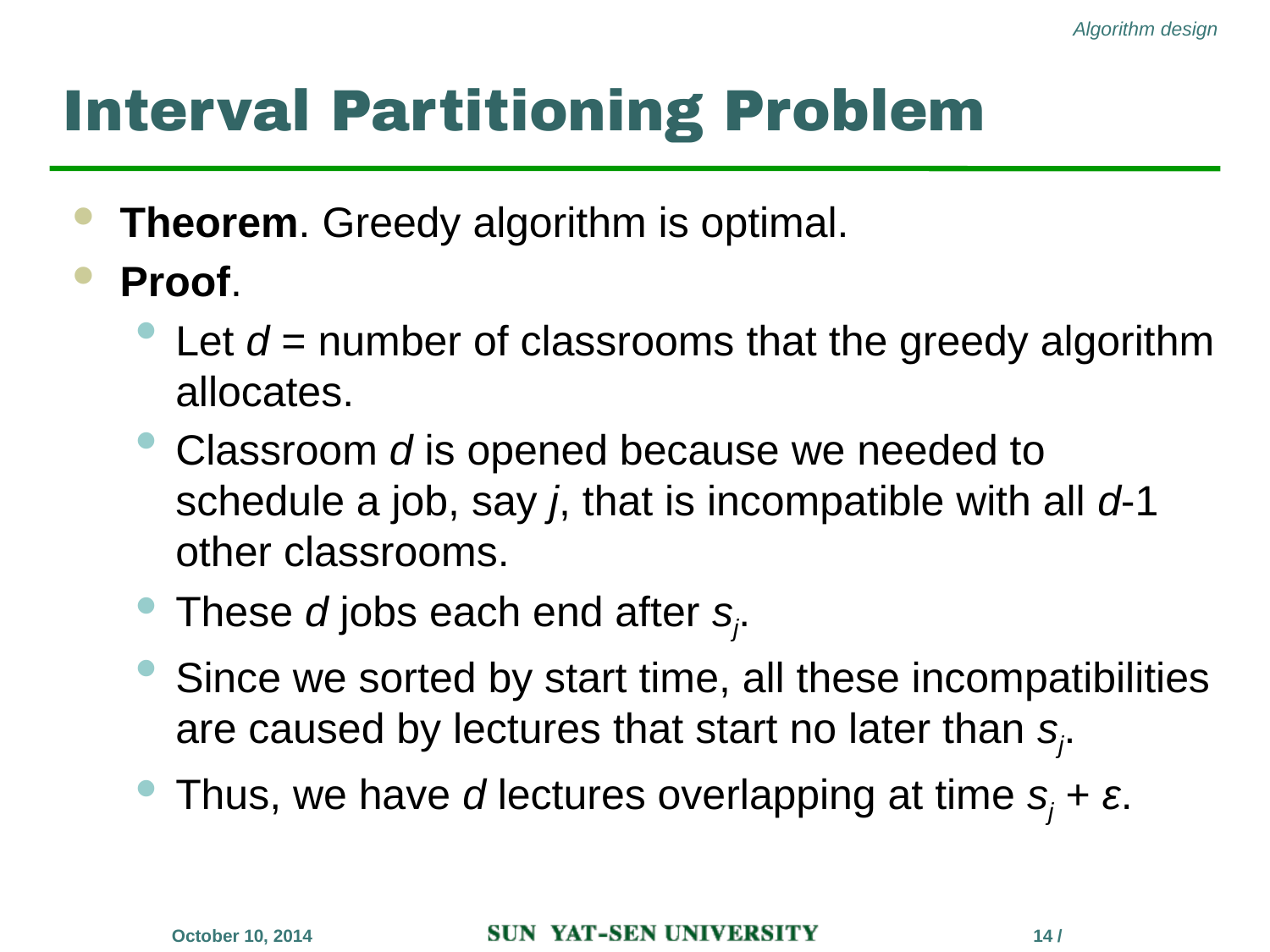

# Interval Partitioning Problem
Theorem. Greedy algorithm is optimal.
Proof.
Let d = number of classrooms that the greedy algorithm allocates.
Classroom d is opened because we needed to schedule a job, say j, that is incompatible with all d-1 other classrooms.
These d jobs each end after sj.
Since we sorted by start time, all these incompatibilities are caused by lectures that start no later than sj.
Thus, we have d lectures overlapping at time sj + ε.